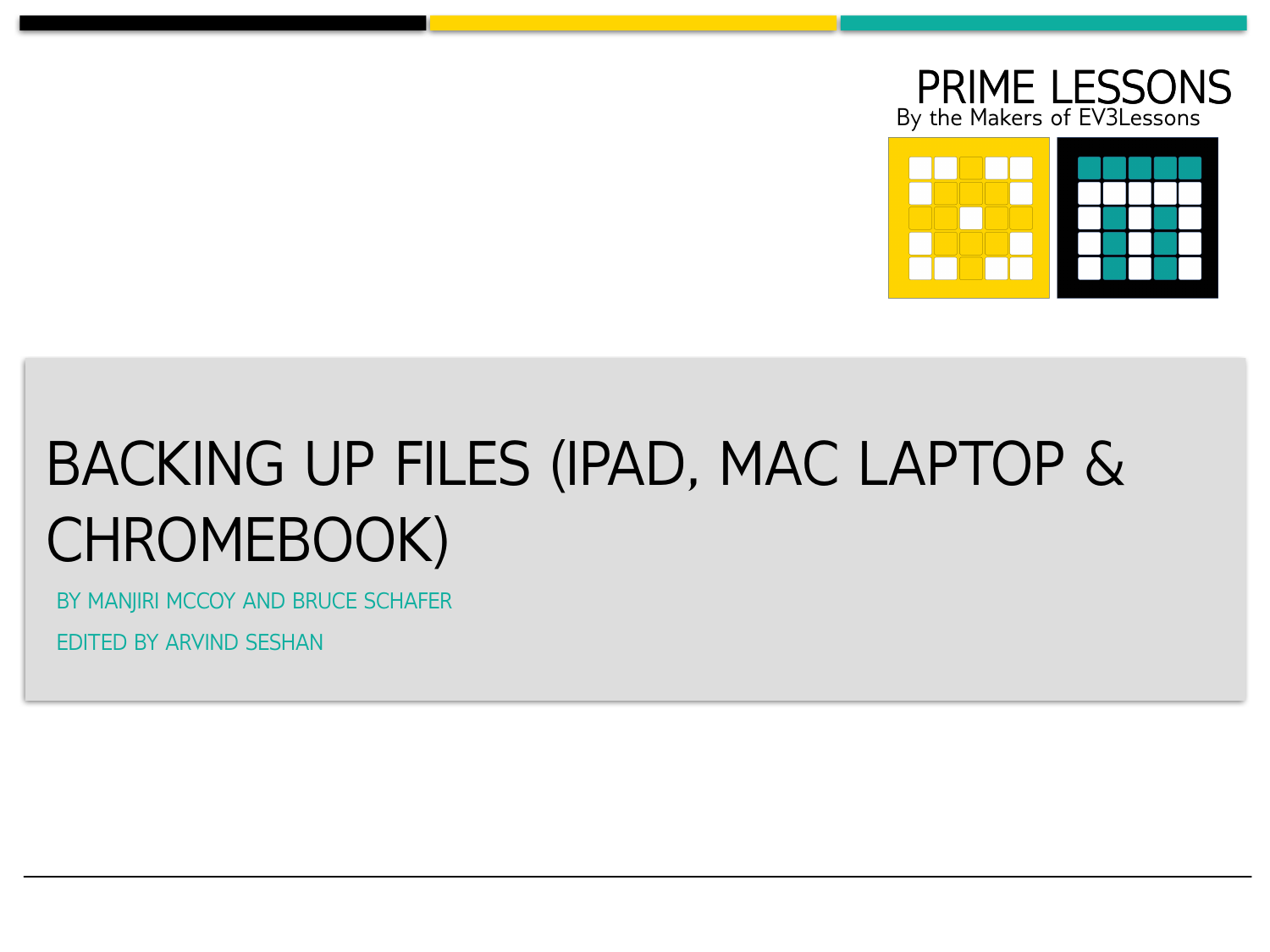

# BACKING UP FILES (iPAD, MAC LAPTOP & CHROMEBOOK)
BY MANJIRI MCCOY and BRUCE SCHAFER
EDITED by ARVIND SESHAN